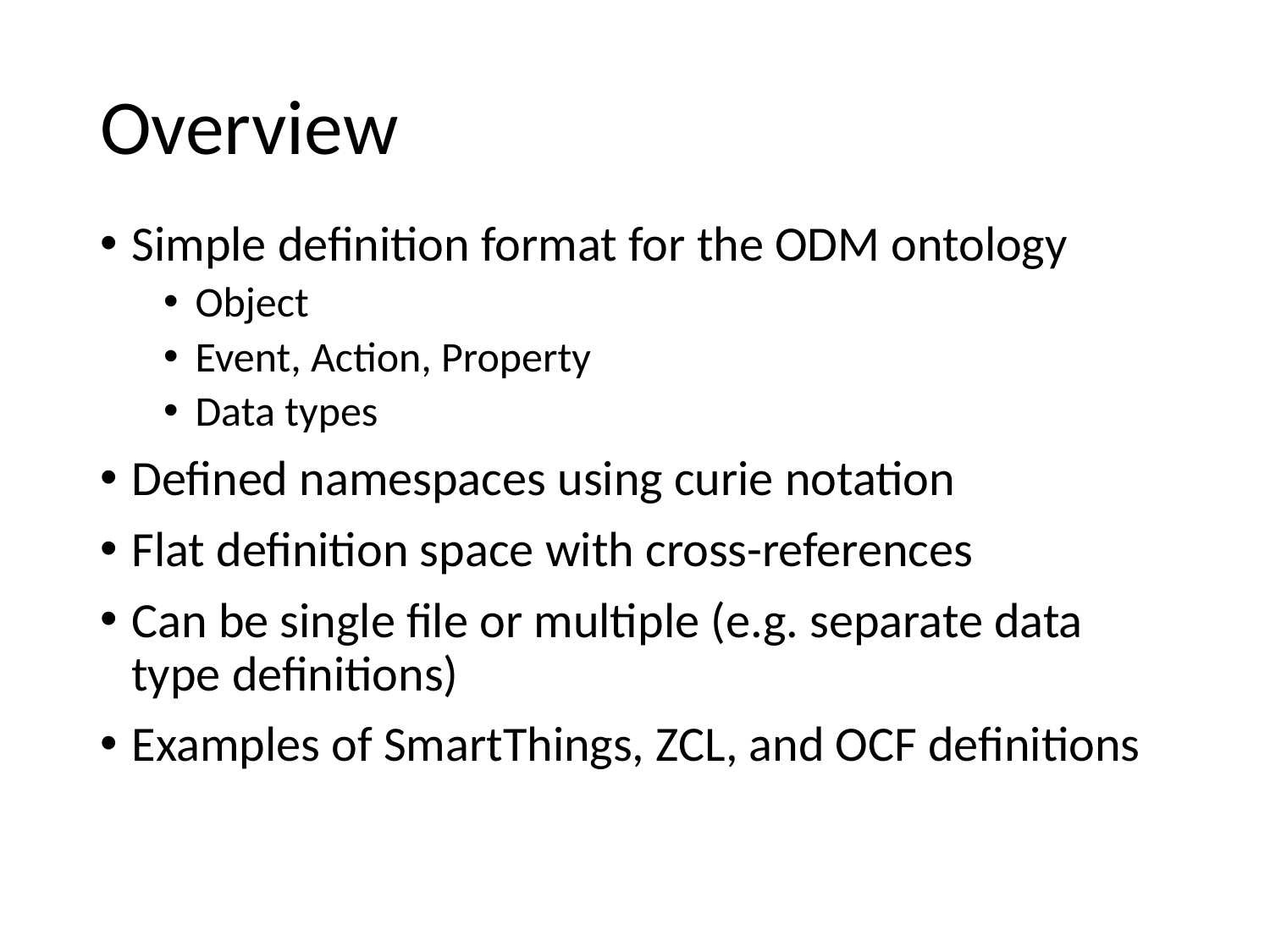

# Overview
Simple definition format for the ODM ontology
Object
Event, Action, Property
Data types
Defined namespaces using curie notation
Flat definition space with cross-references
Can be single file or multiple (e.g. separate data type definitions)
Examples of SmartThings, ZCL, and OCF definitions